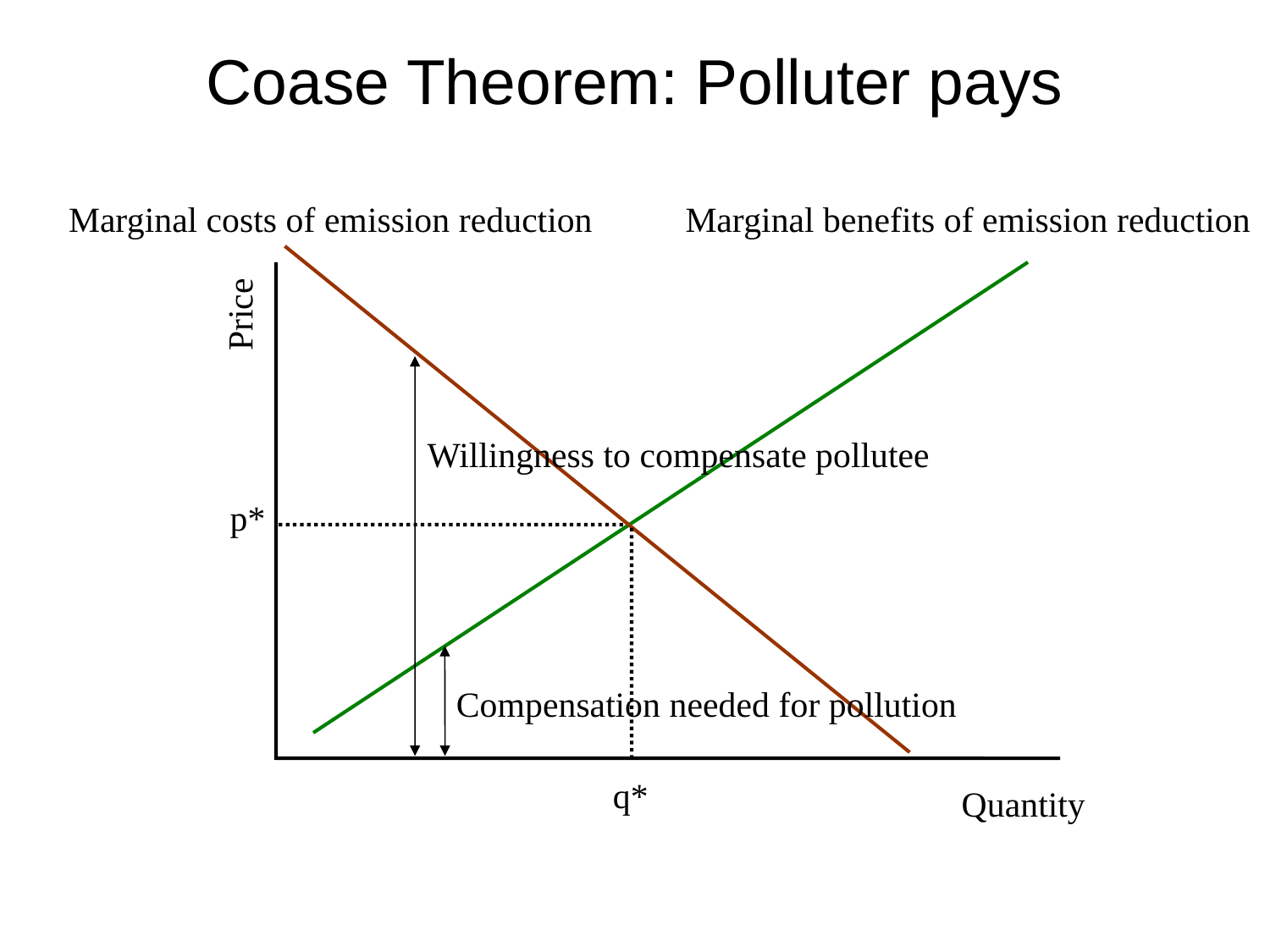

# Coase Theorem: Polluter pays

Marginal costs of emission reduction
Marginal benefits of emission reduction

Price

Willingness to compensate pollutee
p*

Compensation needed for pollution

q*
Quantity